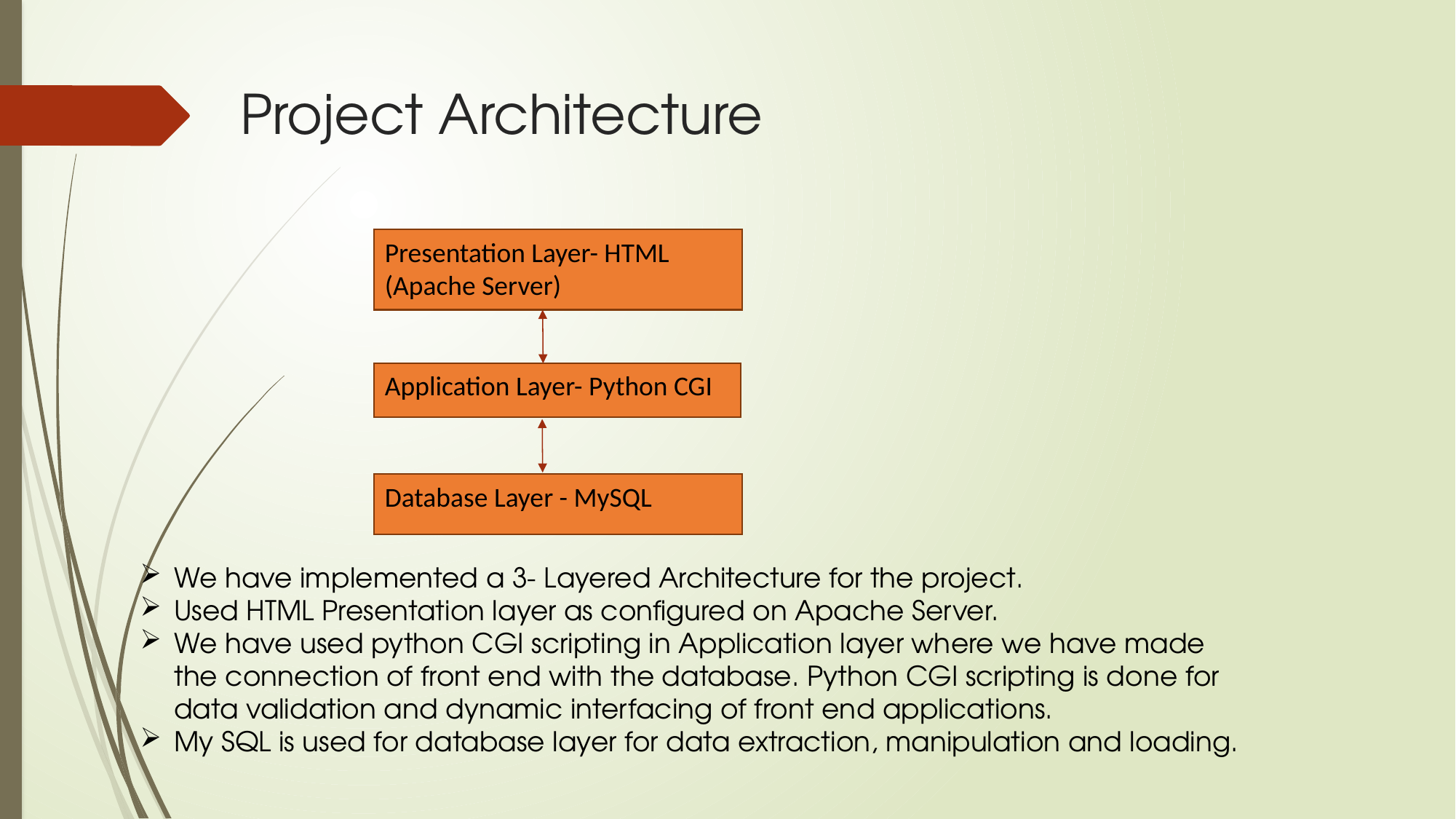

# Project Architecture
Presentation Layer- HTML (Apache Server)
Application Layer- Python CGI
Database Layer - MySQL
We have implemented a 3- Layered Architecture for the project.
Used HTML Presentation layer as configured on Apache Server.
We have used python CGI scripting in Application layer where we have made the connection of front end with the database. Python CGI scripting is done for data validation and dynamic interfacing of front end applications.
My SQL is used for database layer for data extraction, manipulation and loading.